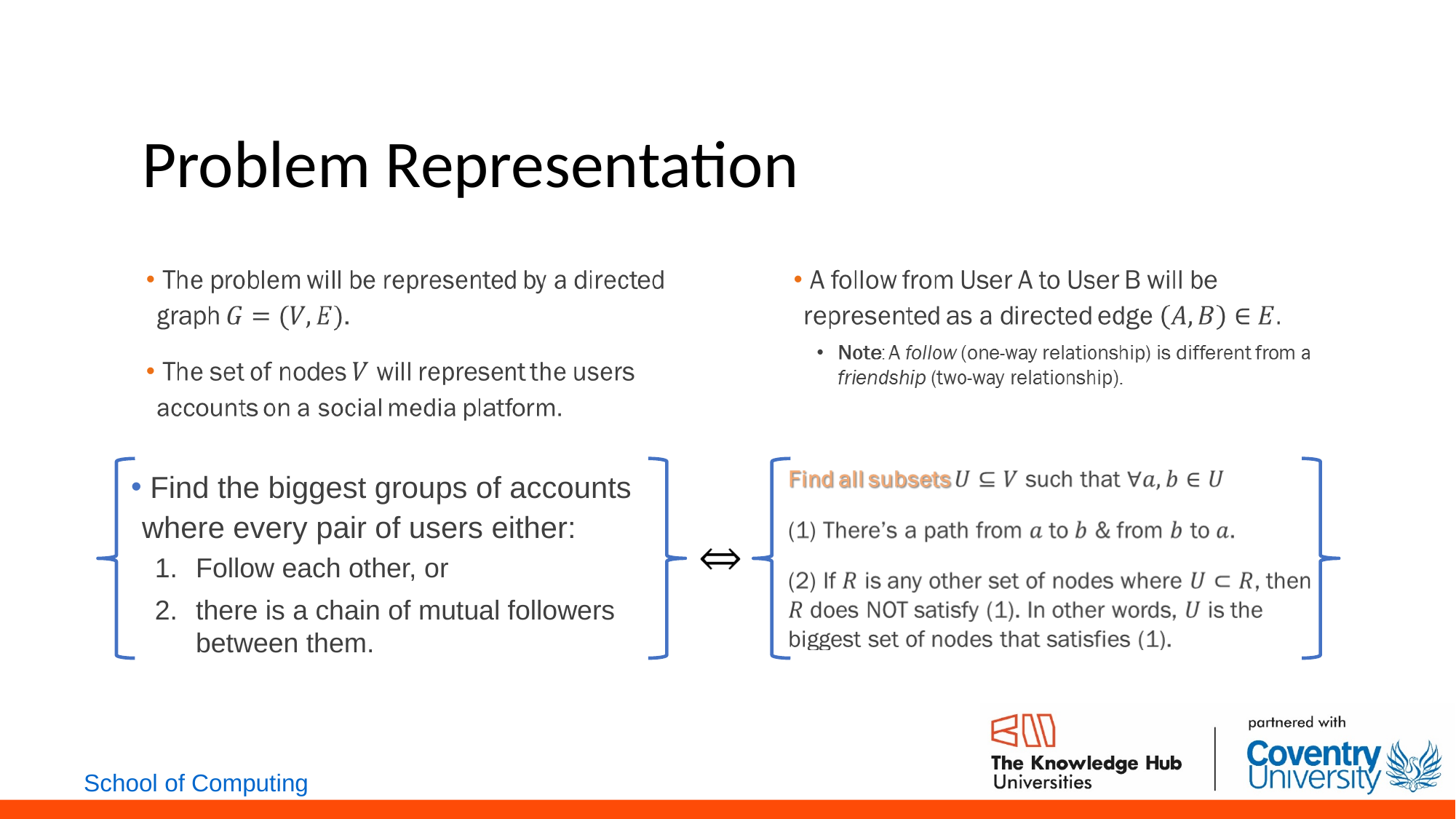

# Problem Representation

 Find the biggest groups of accounts where every pair of users either:
Follow each other, or
there is a chain of mutual followers between them.